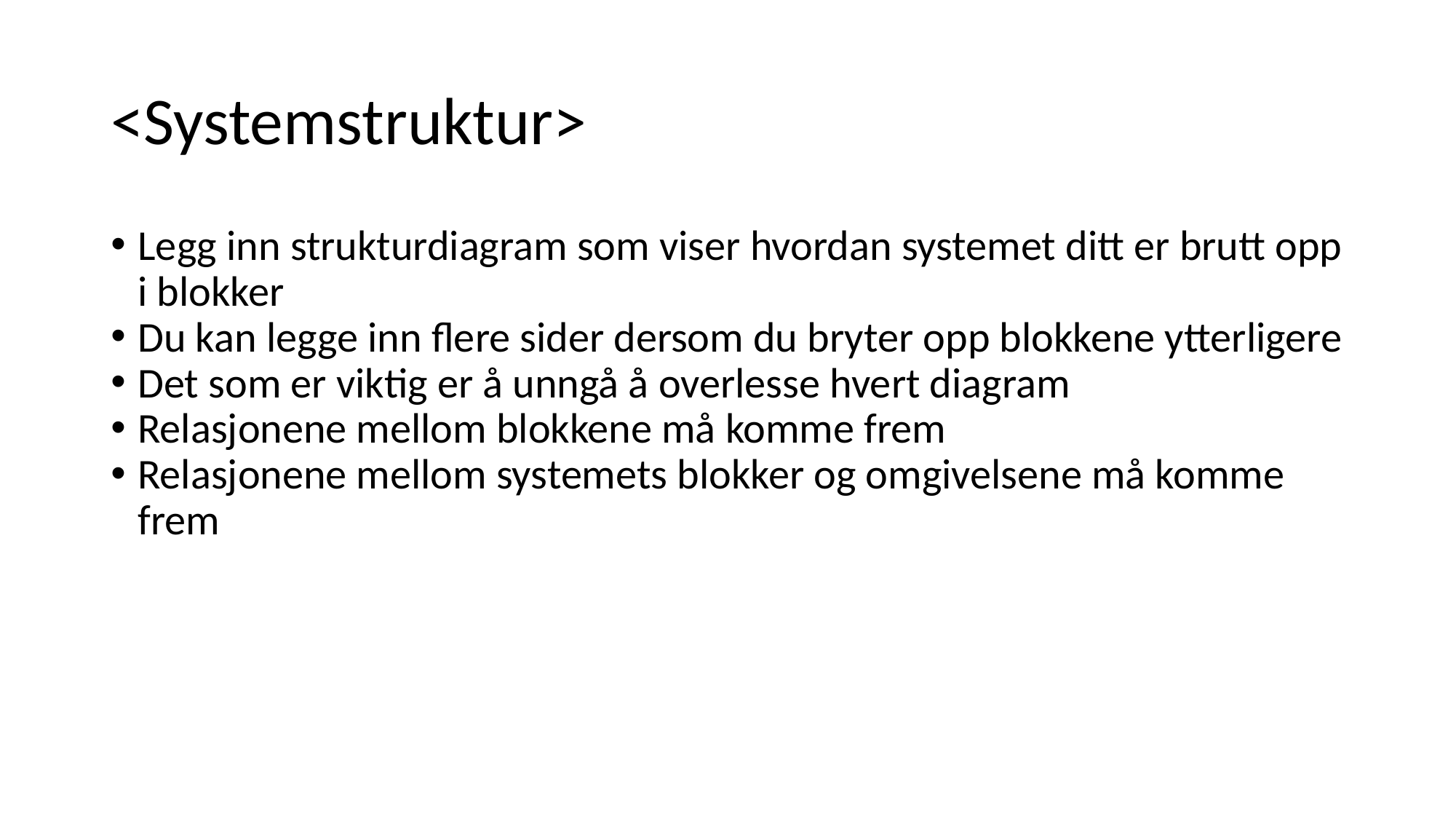

<Systemstruktur>
Legg inn strukturdiagram som viser hvordan systemet ditt er brutt opp i blokker
Du kan legge inn flere sider dersom du bryter opp blokkene ytterligere
Det som er viktig er å unngå å overlesse hvert diagram
Relasjonene mellom blokkene må komme frem
Relasjonene mellom systemets blokker og omgivelsene må komme frem